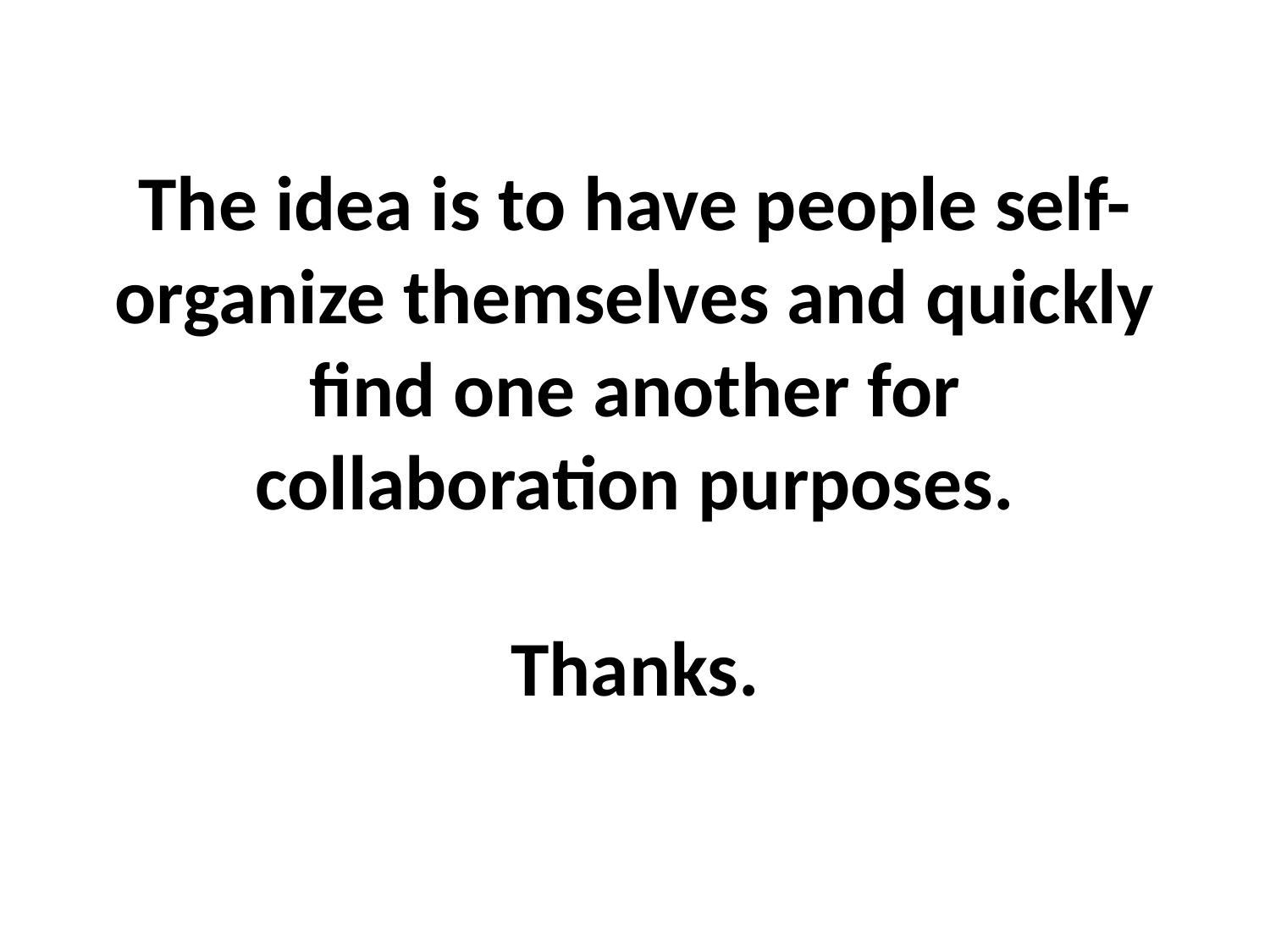

# The idea is to have people self-organize themselves and quickly find one another for collaboration purposes. Thanks.